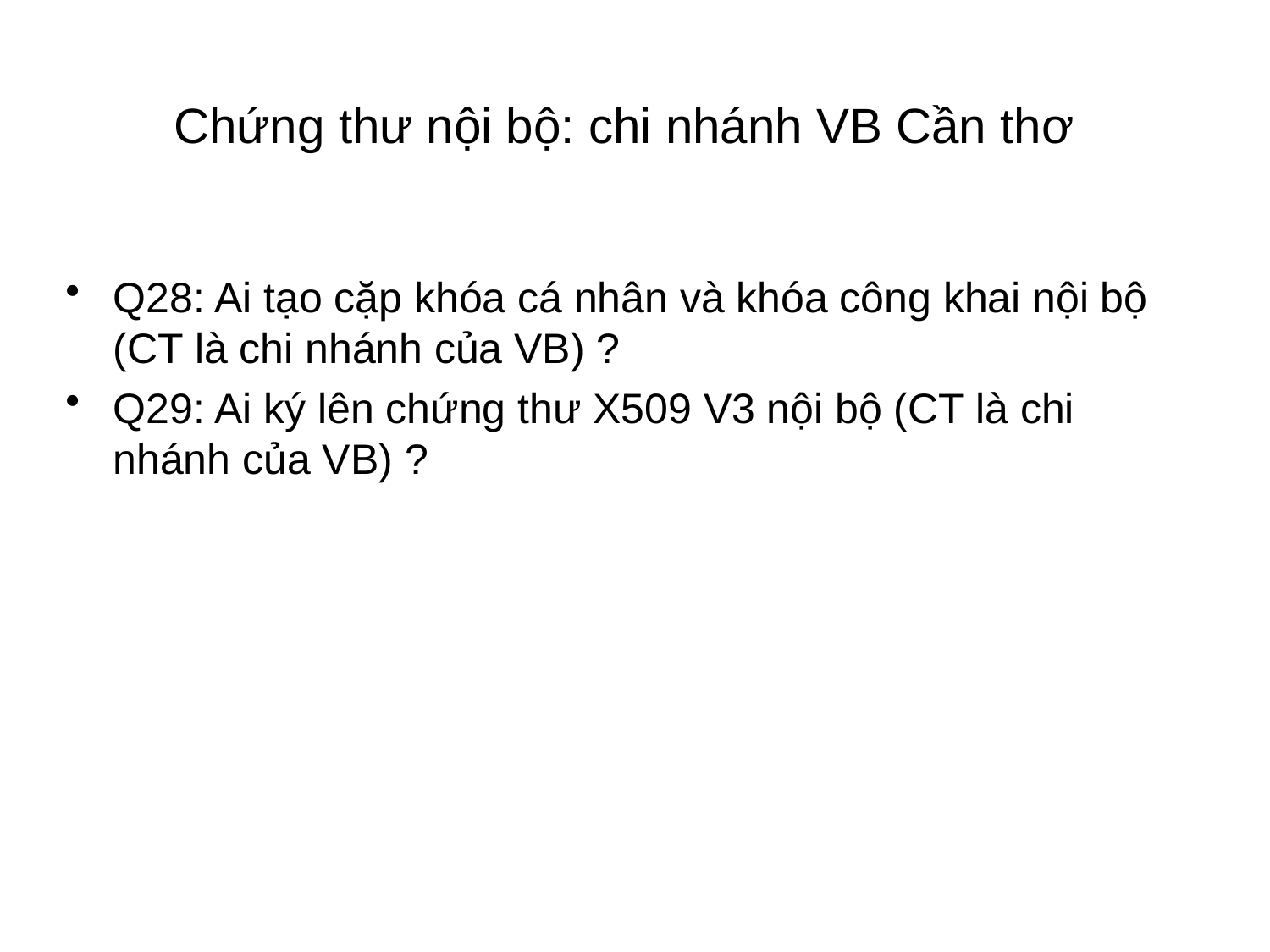

# Chứng thư nội bộ: chi nhánh VB Cần thơ
Q28: Ai tạo cặp khóa cá nhân và khóa công khai nội bộ (CT là chi nhánh của VB) ?
Q29: Ai ký lên chứng thư X509 V3 nội bộ (CT là chi nhánh của VB) ?